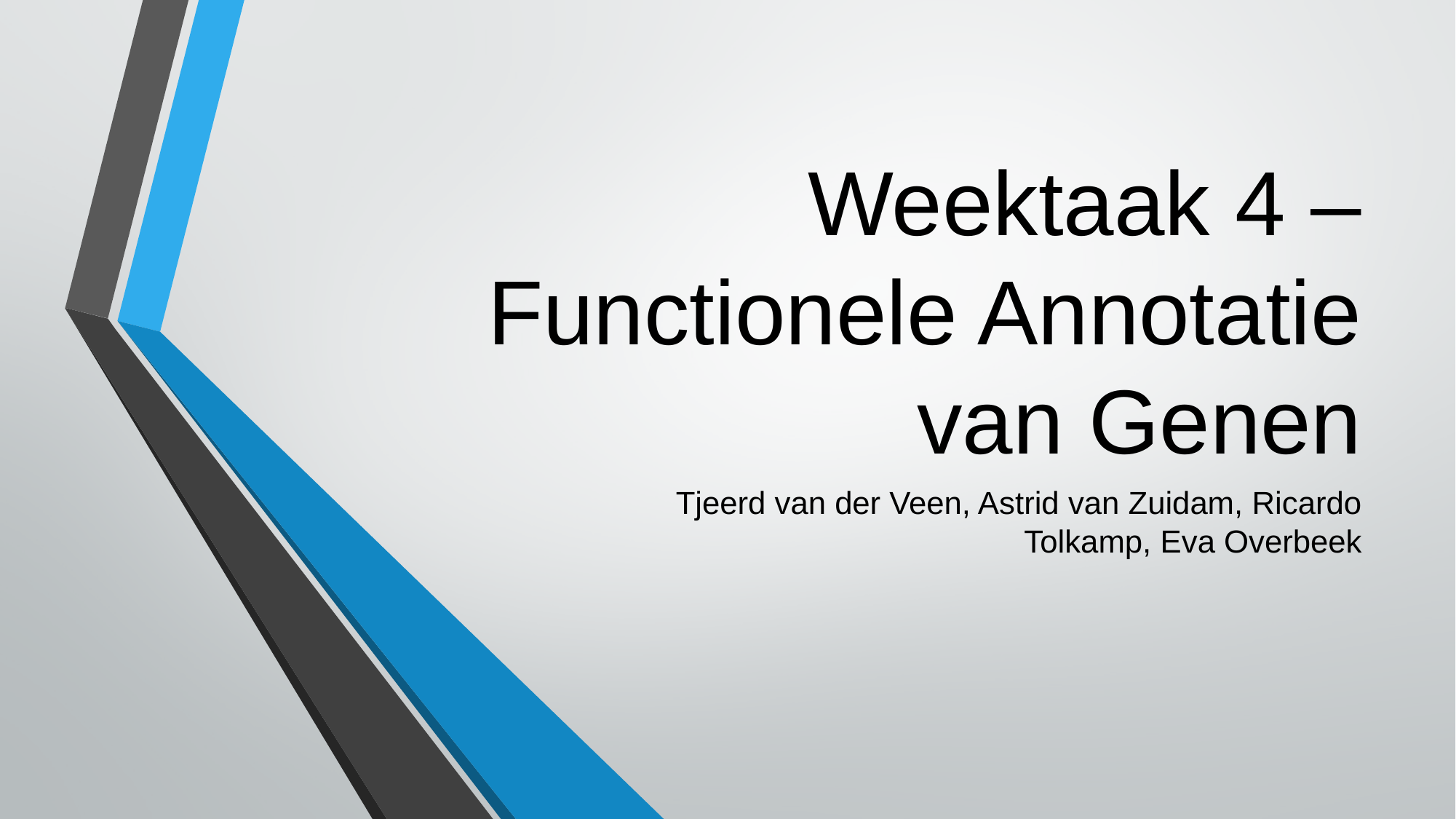

# Weektaak 4 – Functionele Annotatie van Genen
Tjeerd van der Veen, Astrid van Zuidam, Ricardo Tolkamp, Eva Overbeek